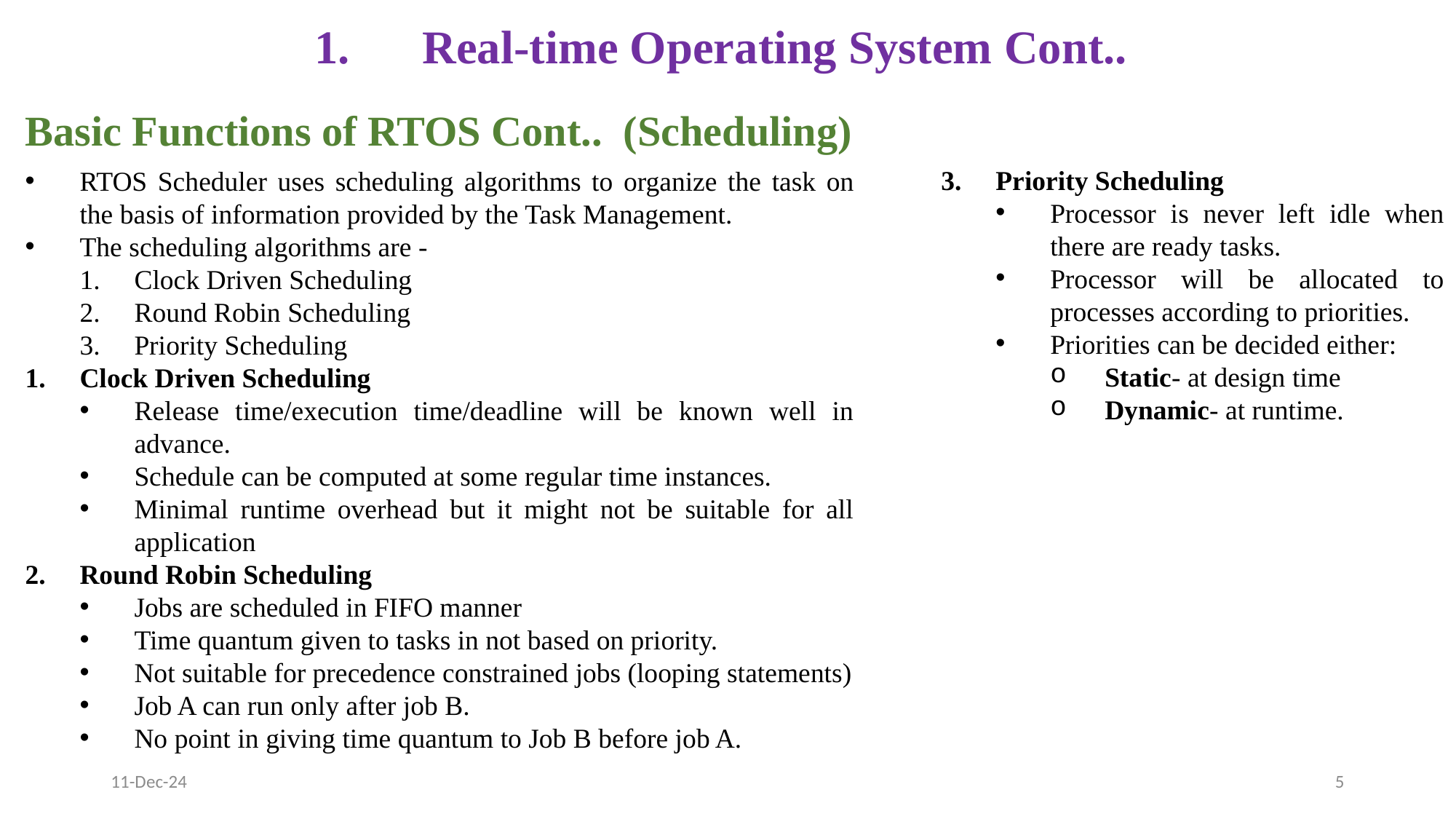

# Real-time Operating System Cont..
Basic Functions of RTOS Cont..  (Scheduling)
RTOS Scheduler uses scheduling algorithms to organize the task on the basis of information provided by the Task Management.
The scheduling algorithms are -
Clock Driven Scheduling
Round Robin Scheduling
Priority Scheduling
Clock Driven Scheduling
Release time/execution time/deadline will be known well in advance.
Schedule can be computed at some regular time instances.
Minimal runtime overhead but it might not be suitable for all application
Round Robin Scheduling
Jobs are scheduled in FIFO manner
Time quantum given to tasks in not based on priority.
Not suitable for precedence constrained jobs (looping statements)
Job A can run only after job B.
No point in giving time quantum to Job B before job A.
Priority Scheduling
Processor is never left idle when there are ready tasks.
Processor will be allocated to processes according to priorities.
Priorities can be decided either:
Static- at design time
Dynamic- at runtime.
11-Dec-24
5